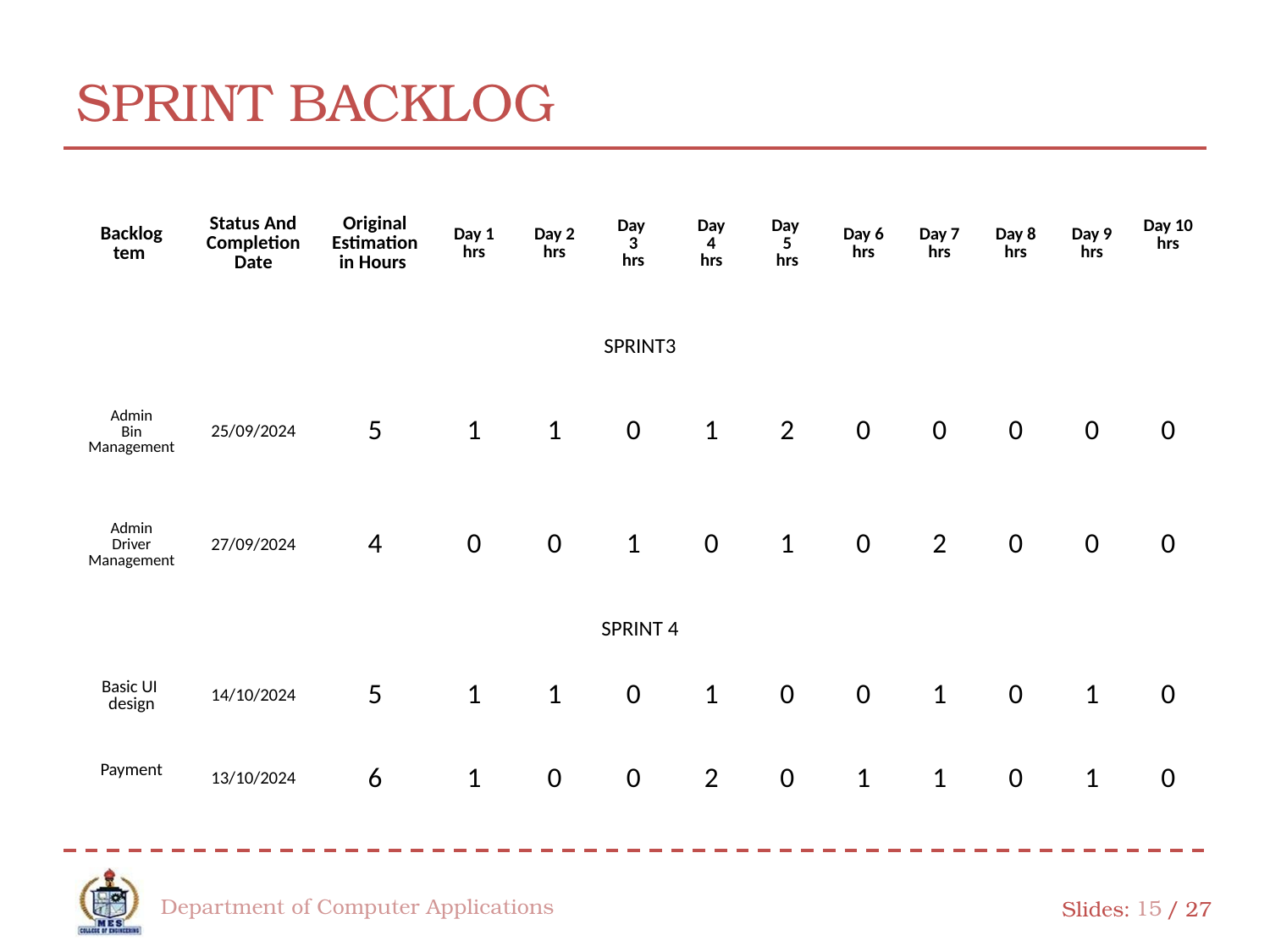

# SPRINT BACKLOG

| Backlog tem | Status And Completion Date | Original Estimation in Hours | Day 1 hrs | Day 2 hrs | Day 3 hrs | Day 4 hrs | Day 5 hrs | Day 6 hrs | Day 7 hrs | Day 8 hrs | Day 9 hrs | Day 10 hrs |
| --- | --- | --- | --- | --- | --- | --- | --- | --- | --- | --- | --- | --- |
| SPRINT3 |  |  |  |  |  |  |  |  |  |  |  |  |
| Admin Bin Management | 25/09/2024 | 5 | 1 | 1 | 0 | 1 | 2 | 0 | 0 | 0 | 0 | 0 |
| Admin Driver Management | 27/09/2024 | 4 | 0 | 0 | 1 | 0 | 1 | 0 | 2 | 0 | 0 | 0 |
| SPRINT 4 |  |  |  |  |  |  |  |  |  |  |  |  |
| Basic UI design | 14/10/2024 | 5 | 1 | 1 | 0 | 1 | 0 | 0 | 1 | 0 | 1 | 0 |
| Payment | 13/10/2024 | 6 | 1 | 0 | 0 | 2 | 0 | 1 | 1 | 0 | 1 | 0 |
Department of Computer Applications
15